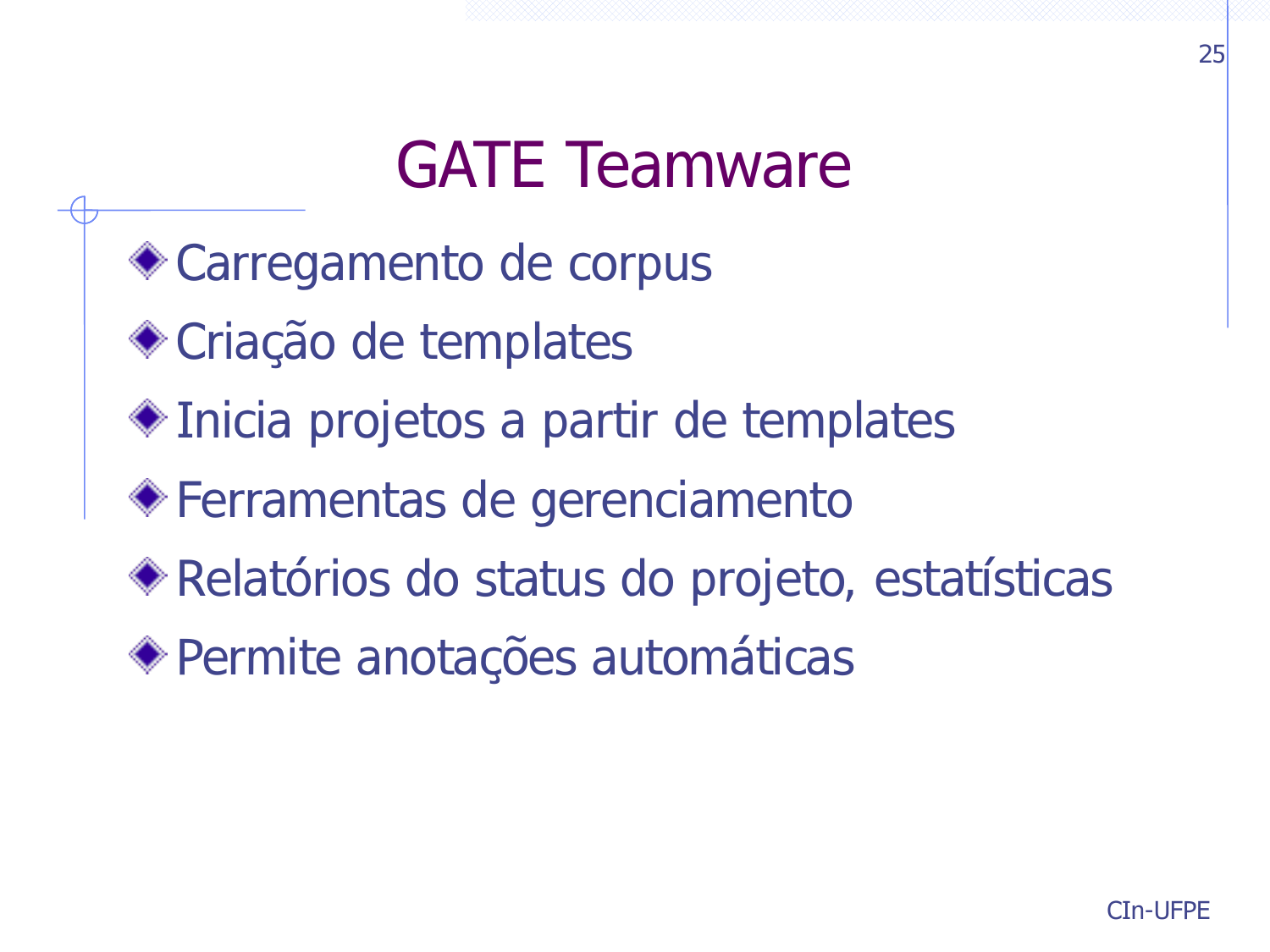

25
GATE Teamware
Carregamento de corpus
Criação de templates
Inicia projetos a partir de templates
Ferramentas de gerenciamento
Relatórios do status do projeto, estatísticas
Permite anotações automáticas

CIn-UFPE